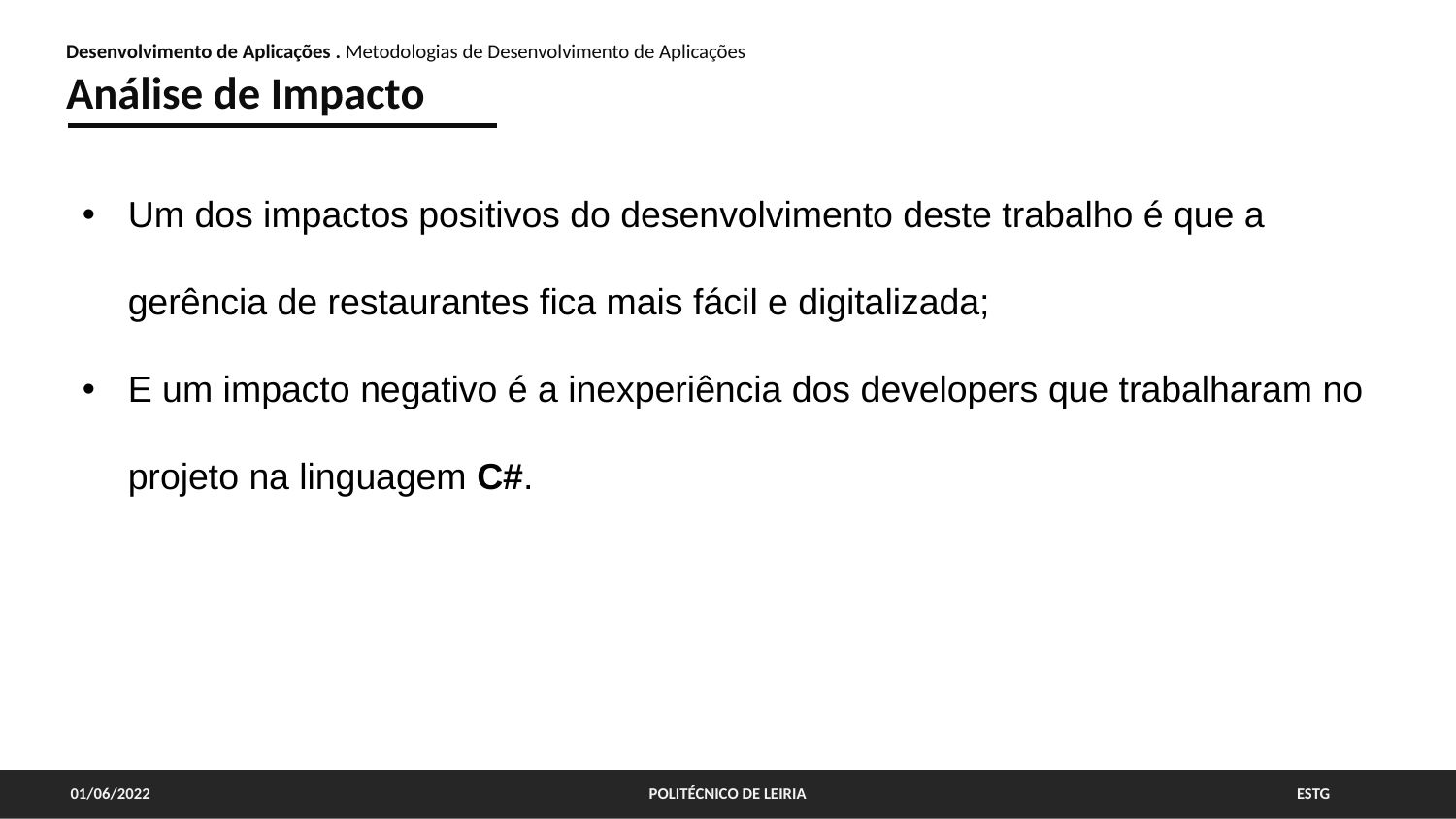

Desenvolvimento de Aplicações . Metodologias de Desenvolvimento de Aplicações

Análise de Impacto
Um dos impactos positivos do desenvolvimento deste trabalho é que a gerência de restaurantes fica mais fácil e digitalizada;
E um impacto negativo é a inexperiência dos developers que trabalharam no projeto na linguagem C#.

01/06/2022
POLITÉCNICO DE LEIRIA
ESTG